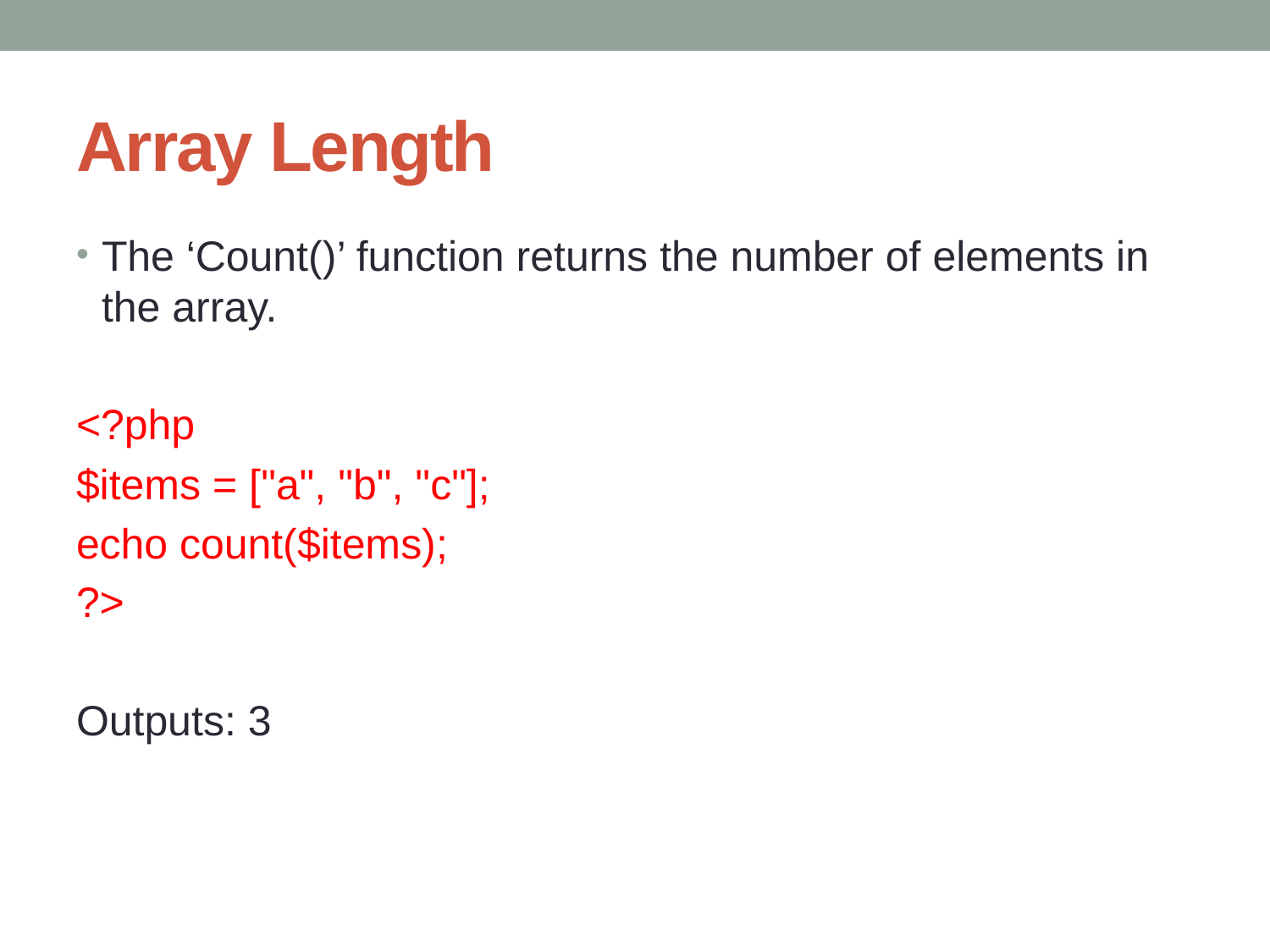

# Array Length
The ‘Count()’ function returns the number of elements in the array.

<?php
$items = ["a", "b", "c"];
echo count($items);
?>

Outputs: 3